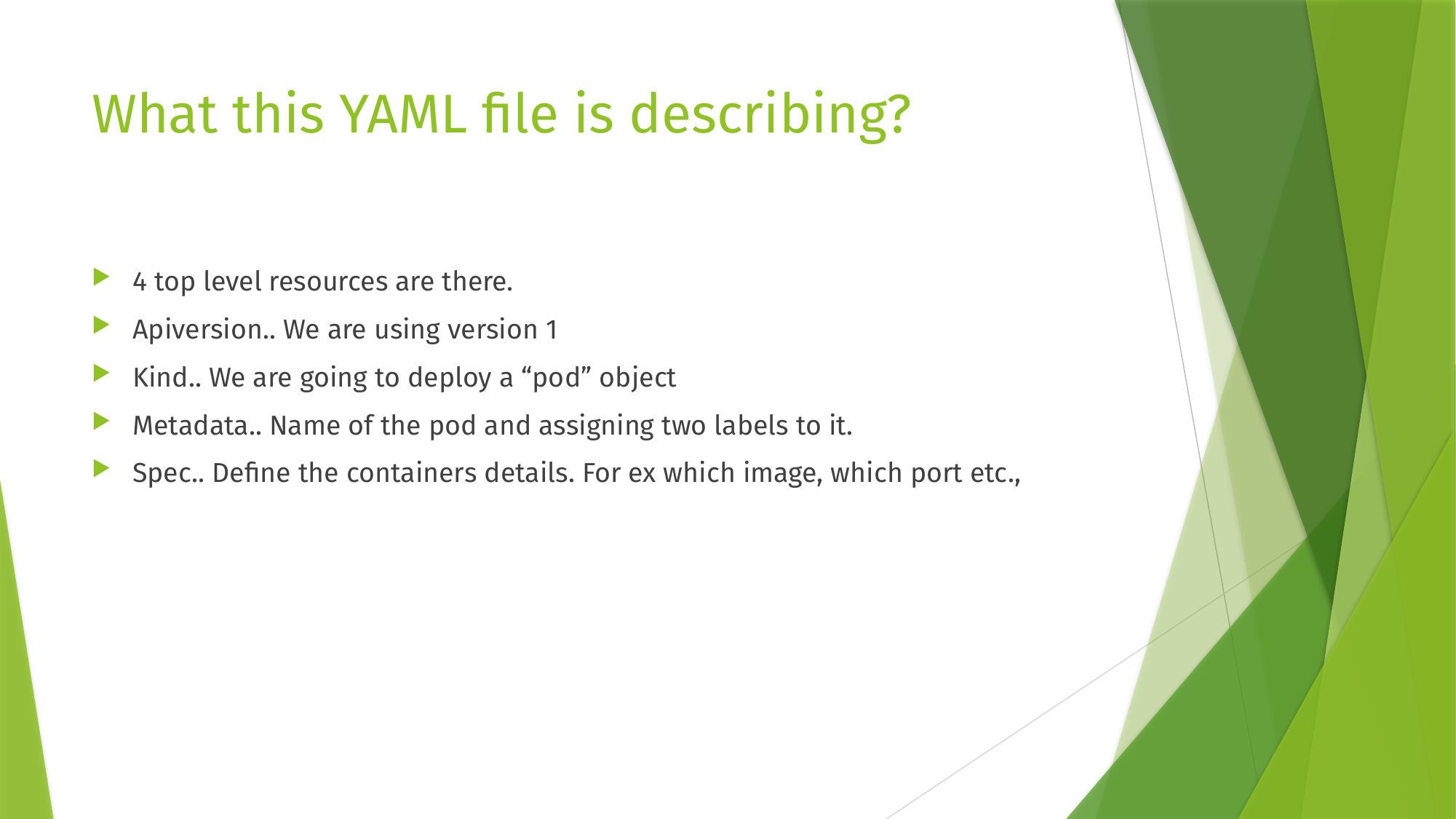

# What this YAML file is describing?
4 top level resources are there.
Apiversion.. We are using version 1
Kind.. We are going to deploy a “pod” object
Metadata.. Name of the pod and assigning two labels to it.
Spec.. Define the containers details. For ex which image, which port etc.,